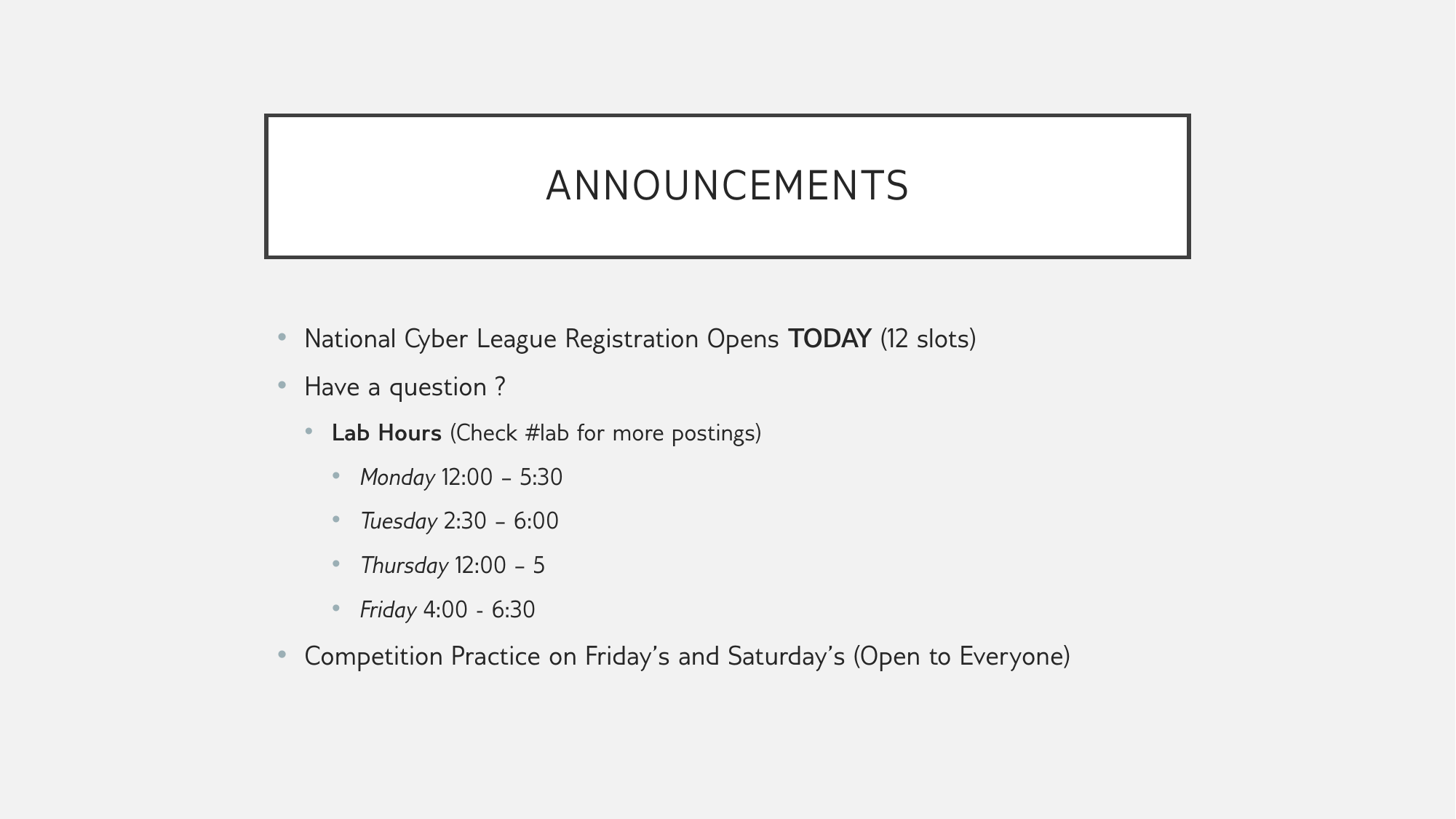

# Announcements
National Cyber League Registration Opens TODAY (12 slots)
Have a question ?
Lab Hours (Check #lab for more postings)
Monday 12:00 – 5:30
Tuesday 2:30 – 6:00
Thursday 12:00 – 5
Friday 4:00 - 6:30
Competition Practice on Friday’s and Saturday’s (Open to Everyone)